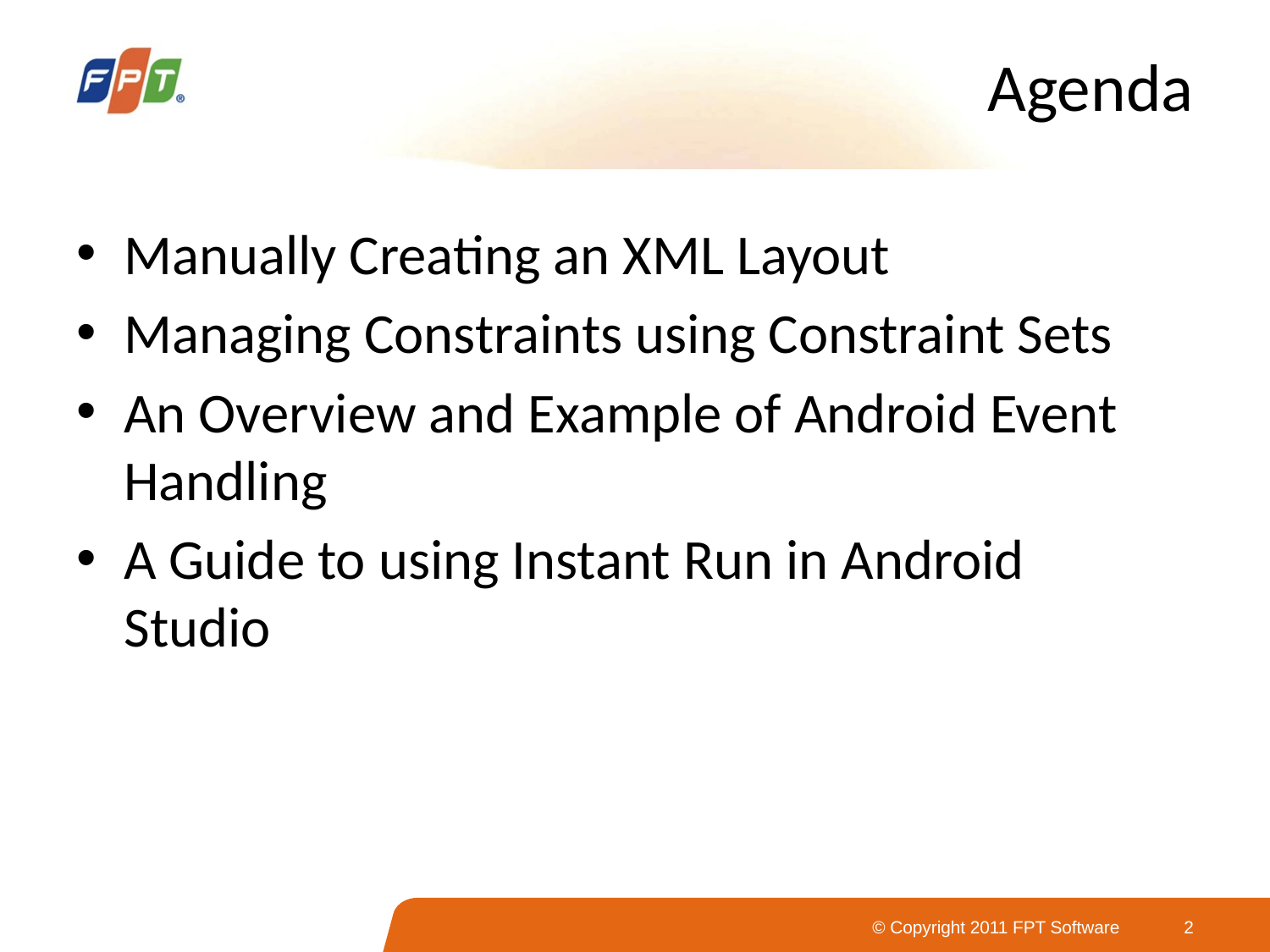

# Agenda
Manually Creating an XML Layout
Managing Constraints using Constraint Sets
An Overview and Example of Android Event
Handling
A Guide to using Instant Run in Android
Studio